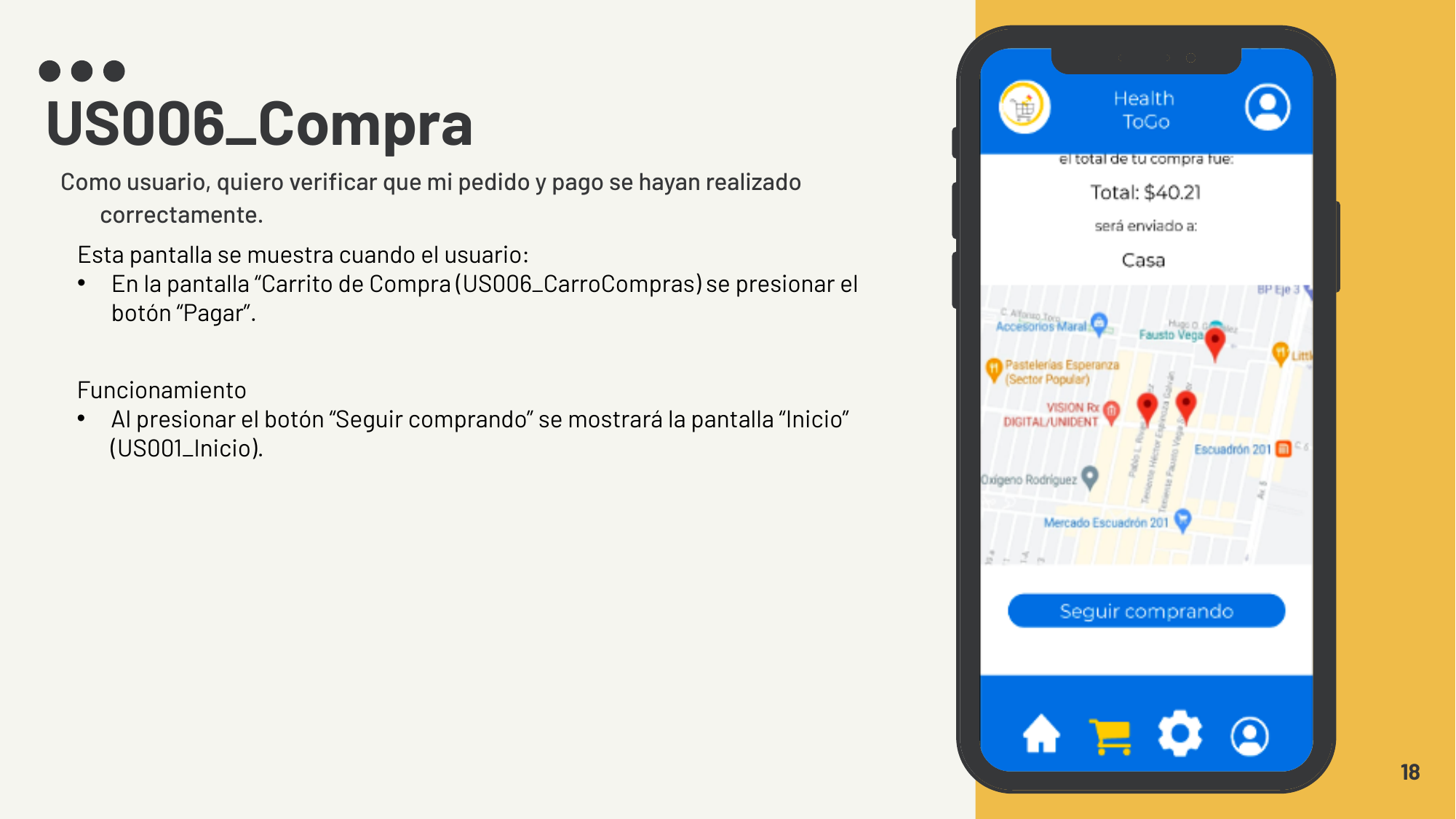

# US006_Compra
Como usuario, quiero verificar que mi pedido y pago se hayan realizado correctamente.
Esta pantalla se muestra cuando el usuario:
En la pantalla “Carrito de Compra (US006_CarroCompras) se presionar el botón “Pagar”.
Funcionamiento
Al presionar el botón “Seguir comprando” se mostrará la pantalla “Inicio” (US001_Inicio).
18